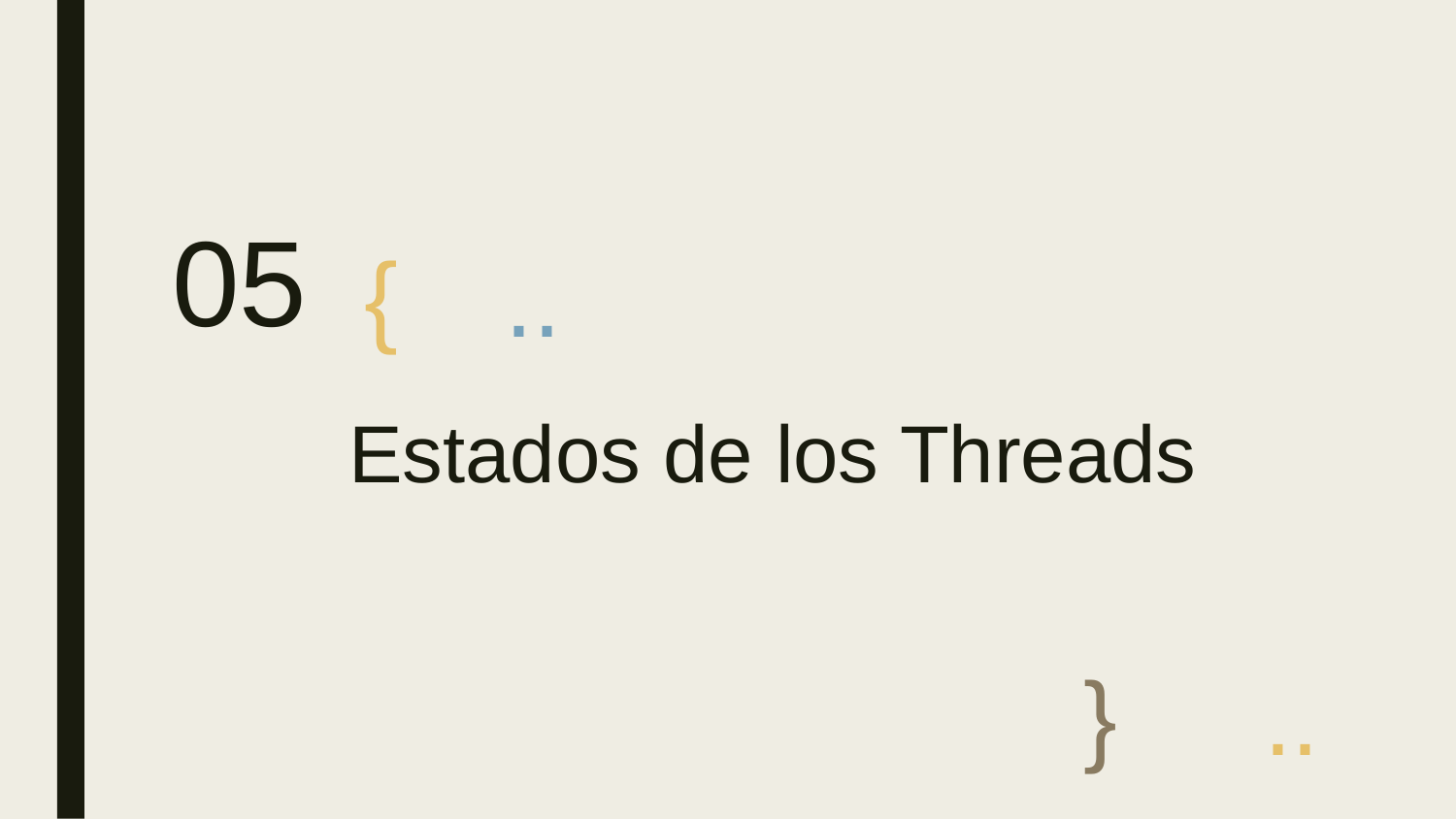

05
{
..
# Estados de los Threads
}
..